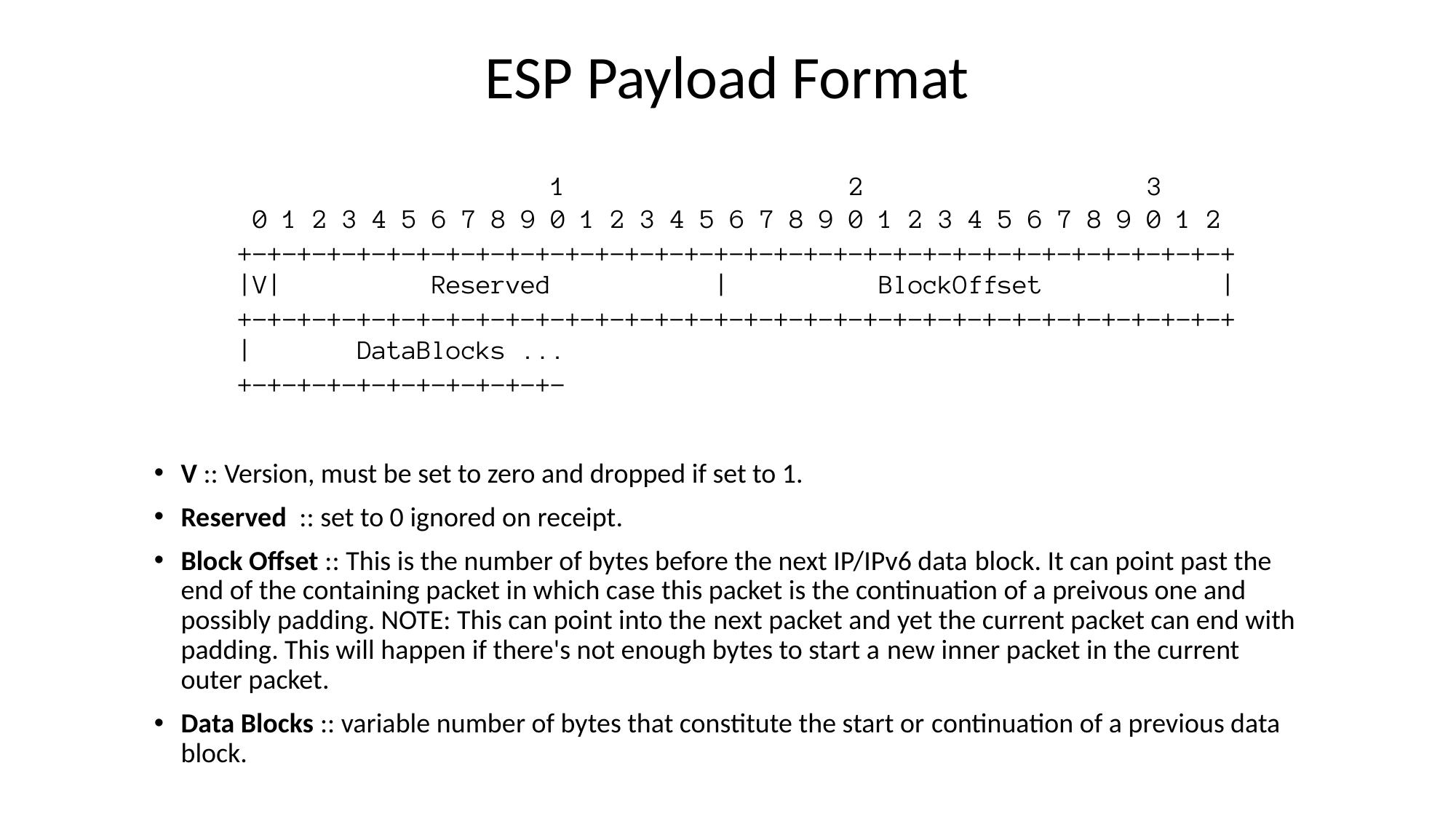

# ESP Payload Format
                        1                   2                   3
    0 1 2 3 4 5 6 7 8 9 0 1 2 3 4 5 6 7 8 9 0 1 2 3 4 5 6 7 8 9 0 1 2
   +-+-+-+-+-+-+-+-+-+-+-+-+-+-+-+-+-+-+-+-+-+-+-+-+-+-+-+-+-+-+-+-+-+
   |V|          Reserved           |          BlockOffset            |
   +-+-+-+-+-+-+-+-+-+-+-+-+-+-+-+-+-+-+-+-+-+-+-+-+-+-+-+-+-+-+-+-+-+
   |       DataBlocks ...
   +-+-+-+-+-+-+-+-+-+-+-
V :: Version, must be set to zero and dropped if set to 1.
Reserved  :: set to 0 ignored on receipt.
Block Offset :: This is the number of bytes before the next IP/IPv6 data block. It can point past the end of the containing packet in which case this packet is the continuation of a preivous one and possibly padding. NOTE: This can point into the next packet and yet the current packet can end with padding. This will happen if there's not enough bytes to start a new inner packet in the current outer packet.
Data Blocks :: variable number of bytes that constitute the start or continuation of a previous data block.